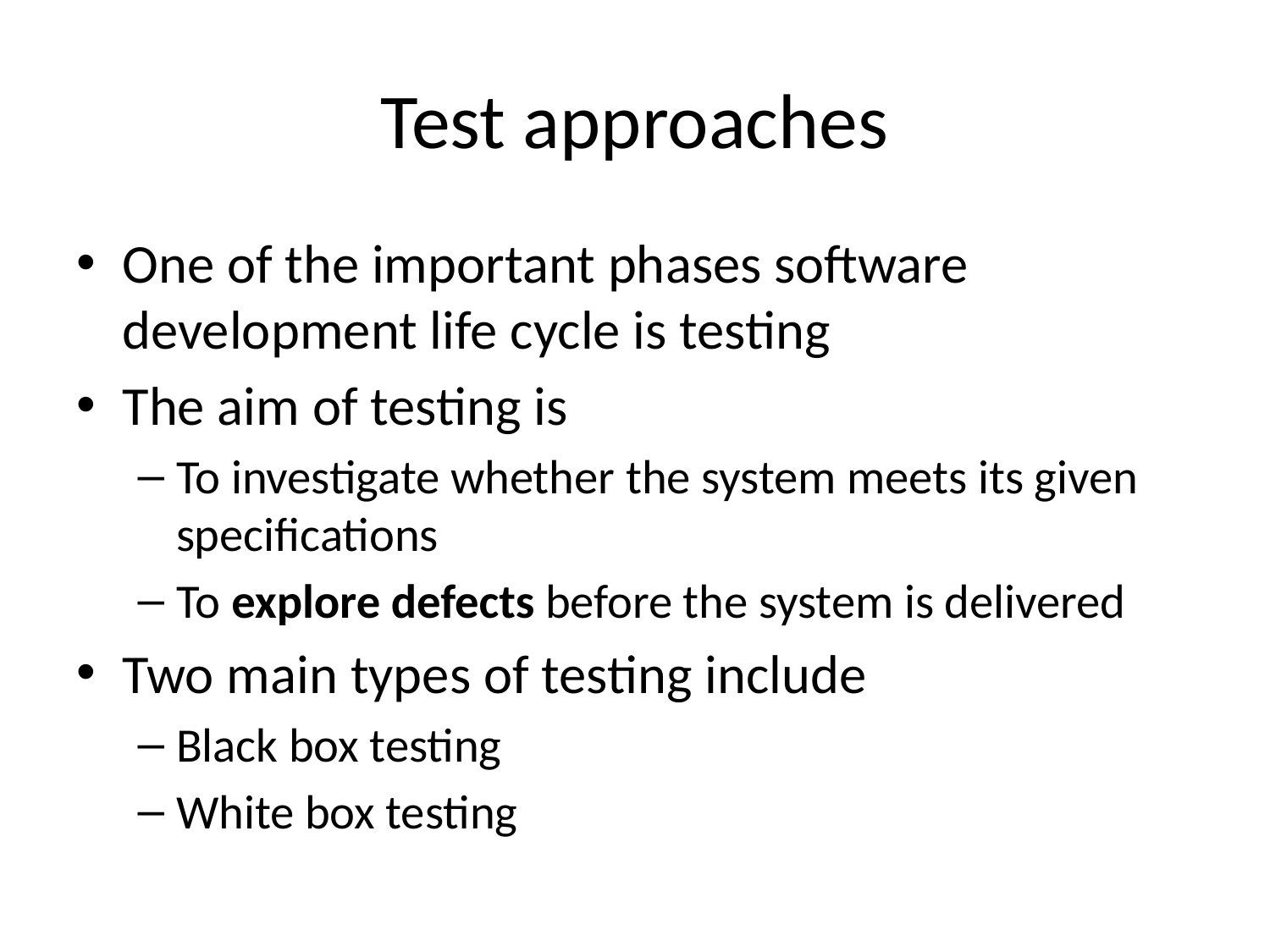

# Test approaches
One of the important phases software development life cycle is testing
The aim of testing is
To investigate whether the system meets its given specifications
To explore defects before the system is delivered
Two main types of testing include
Black box testing
White box testing